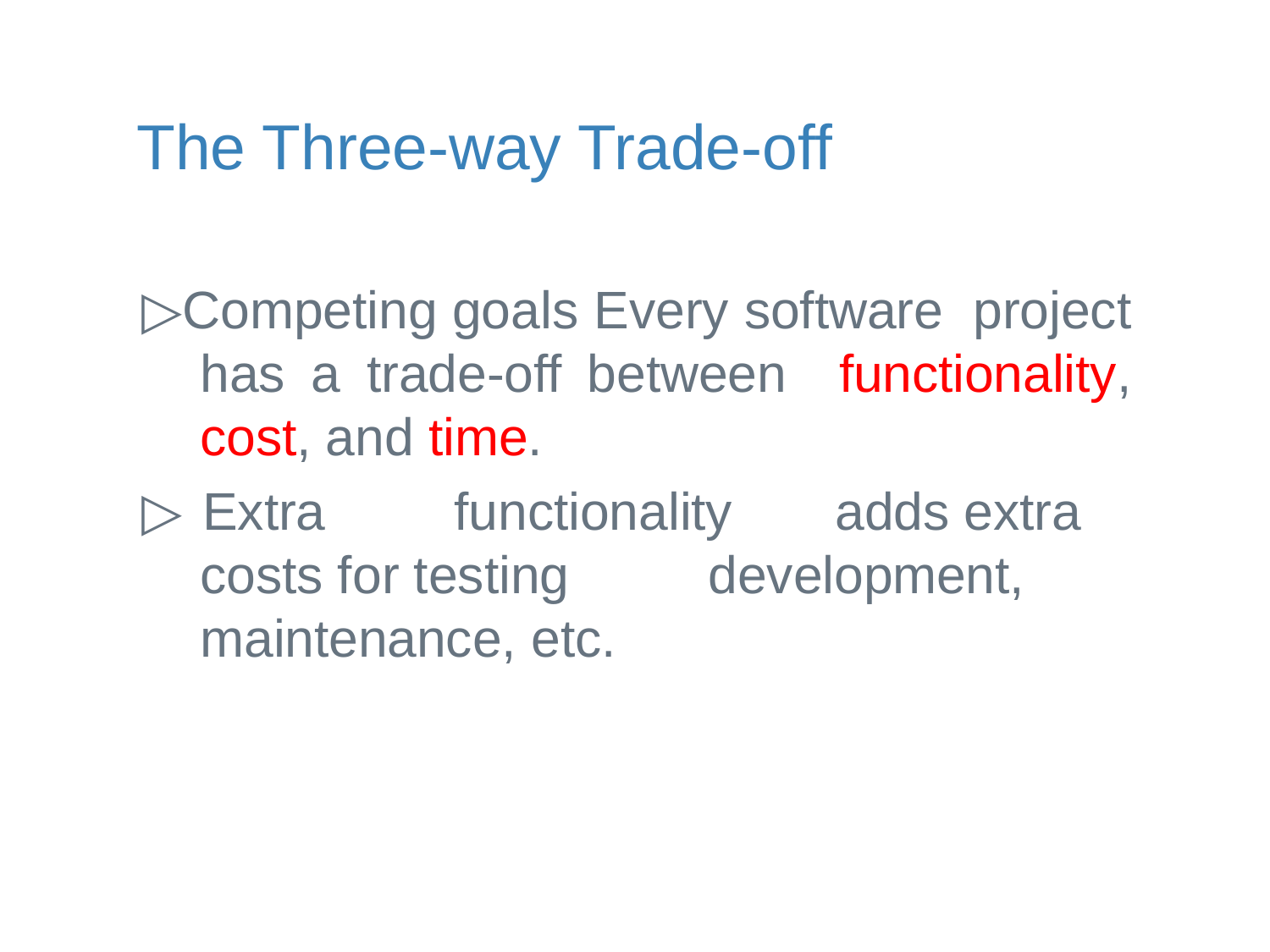

# The Three-way Trade-off
▷Competing goals Every software  project has a trade-off between  functionality, cost, and time.
▷ Extra		functionality	adds extra   costs for testing 	development, maintenance, etc.